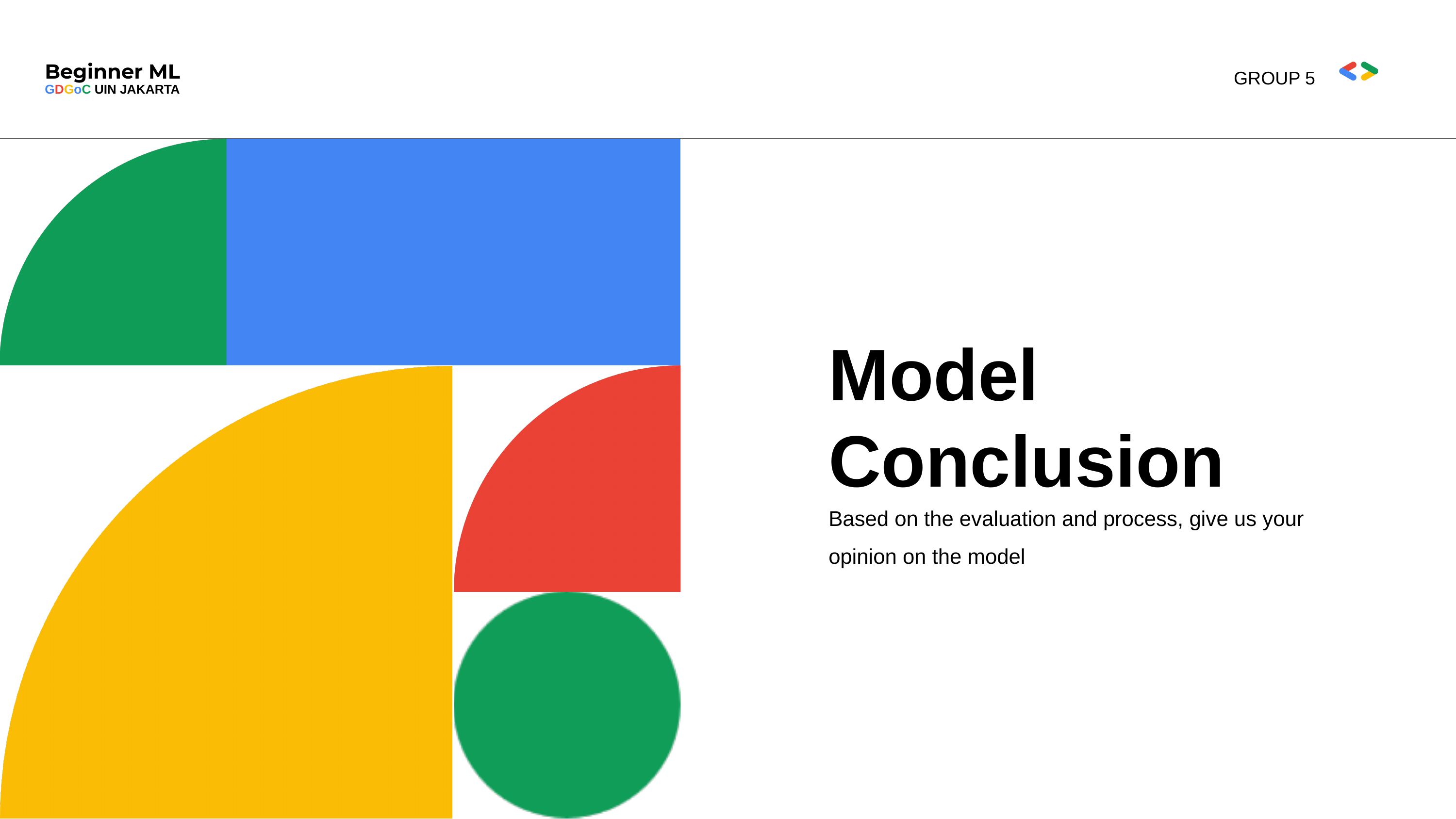

Beginner ML

GROUP 5
GDGoC UIN JAKARTA

Model Conclusion

Based on the evaluation and process, give us your opinion on the model